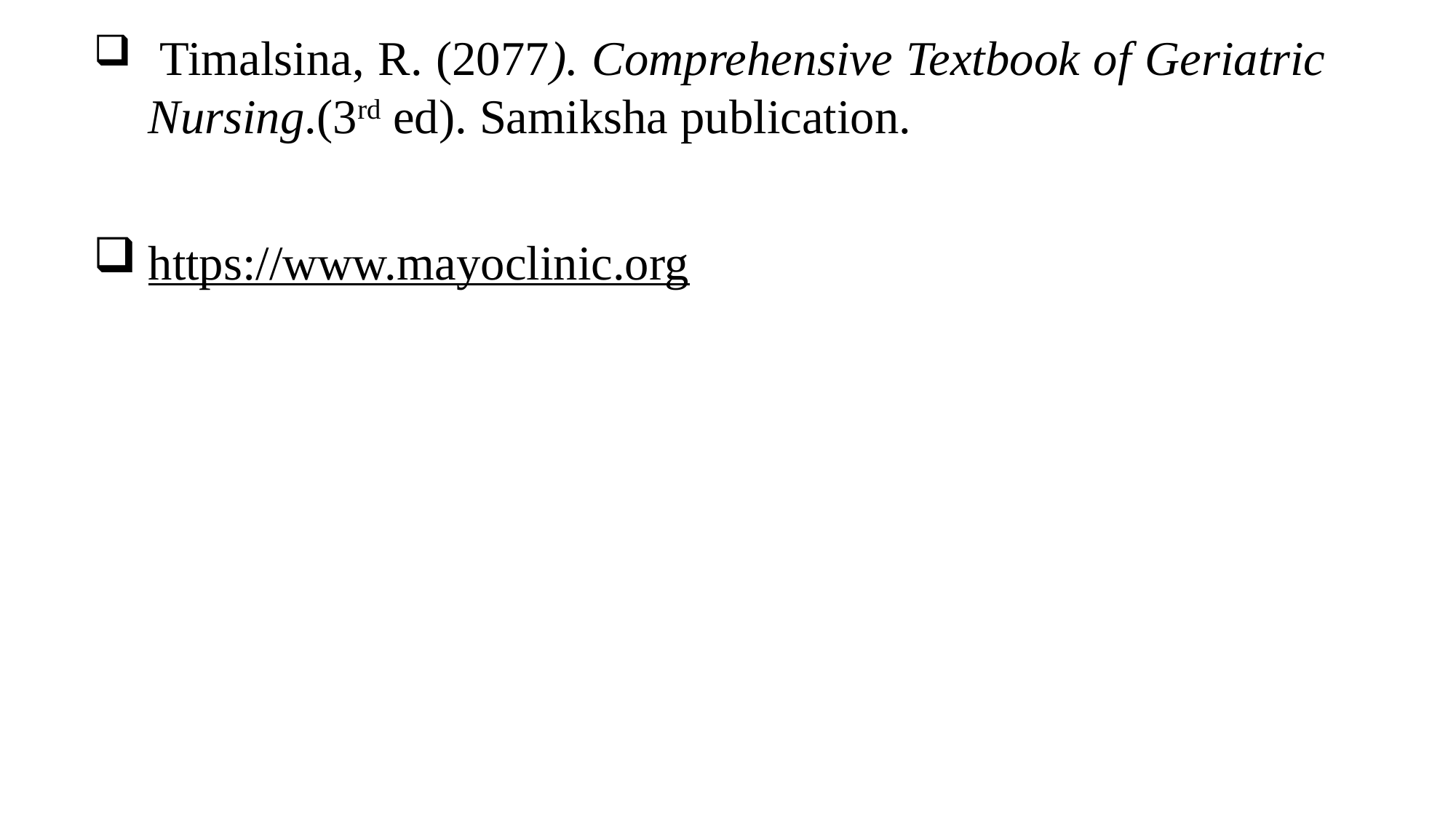

Timalsina, R. (2077). Comprehensive Textbook of Geriatric Nursing.(3rd ed). Samiksha publication.

https://www.mayoclinic.org